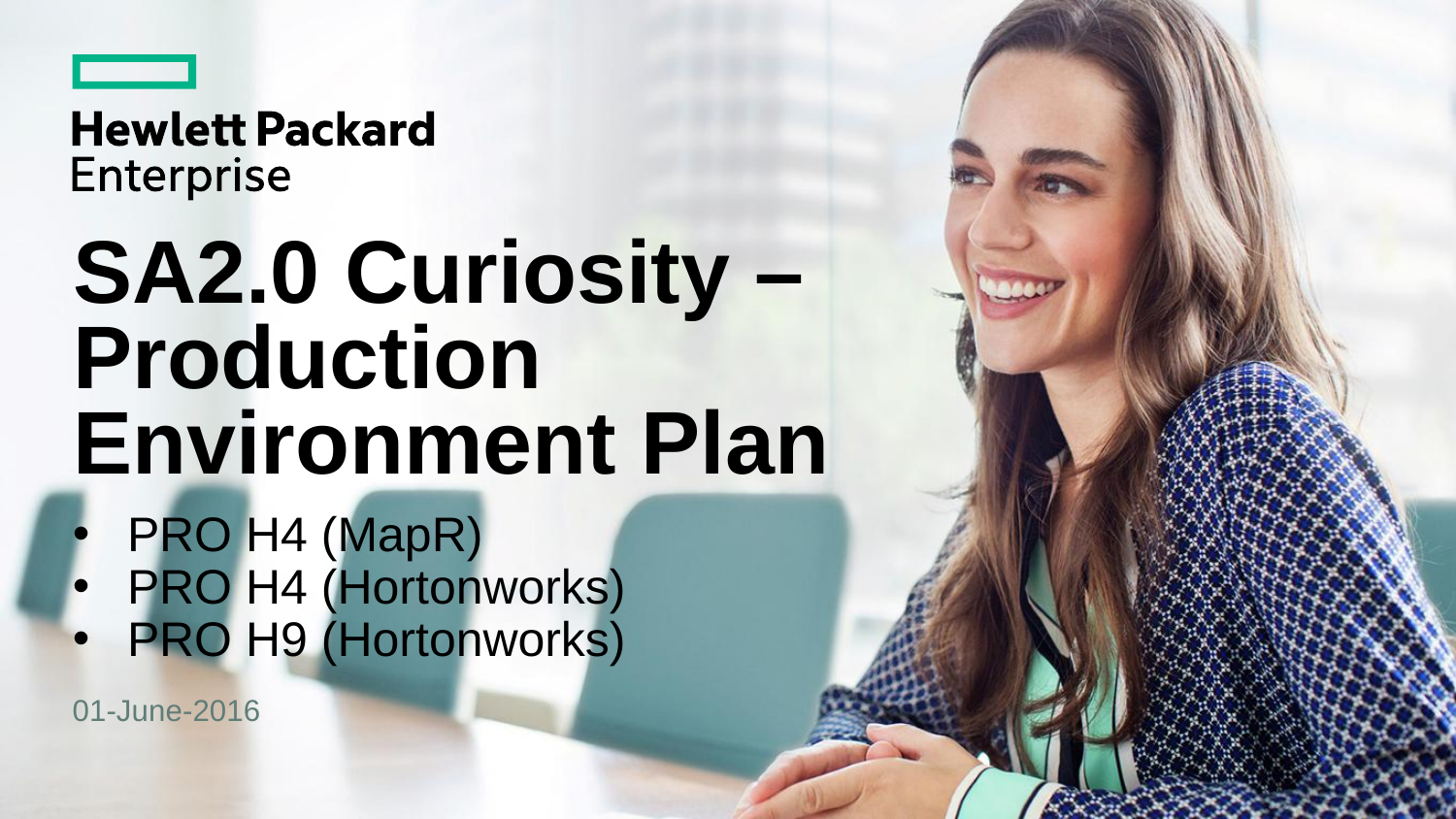

# SA2.0 Curiosity – Production Environment Plan
PRO H4 (MapR)
PRO H4 (Hortonworks)
PRO H9 (Hortonworks)
01-June-2016